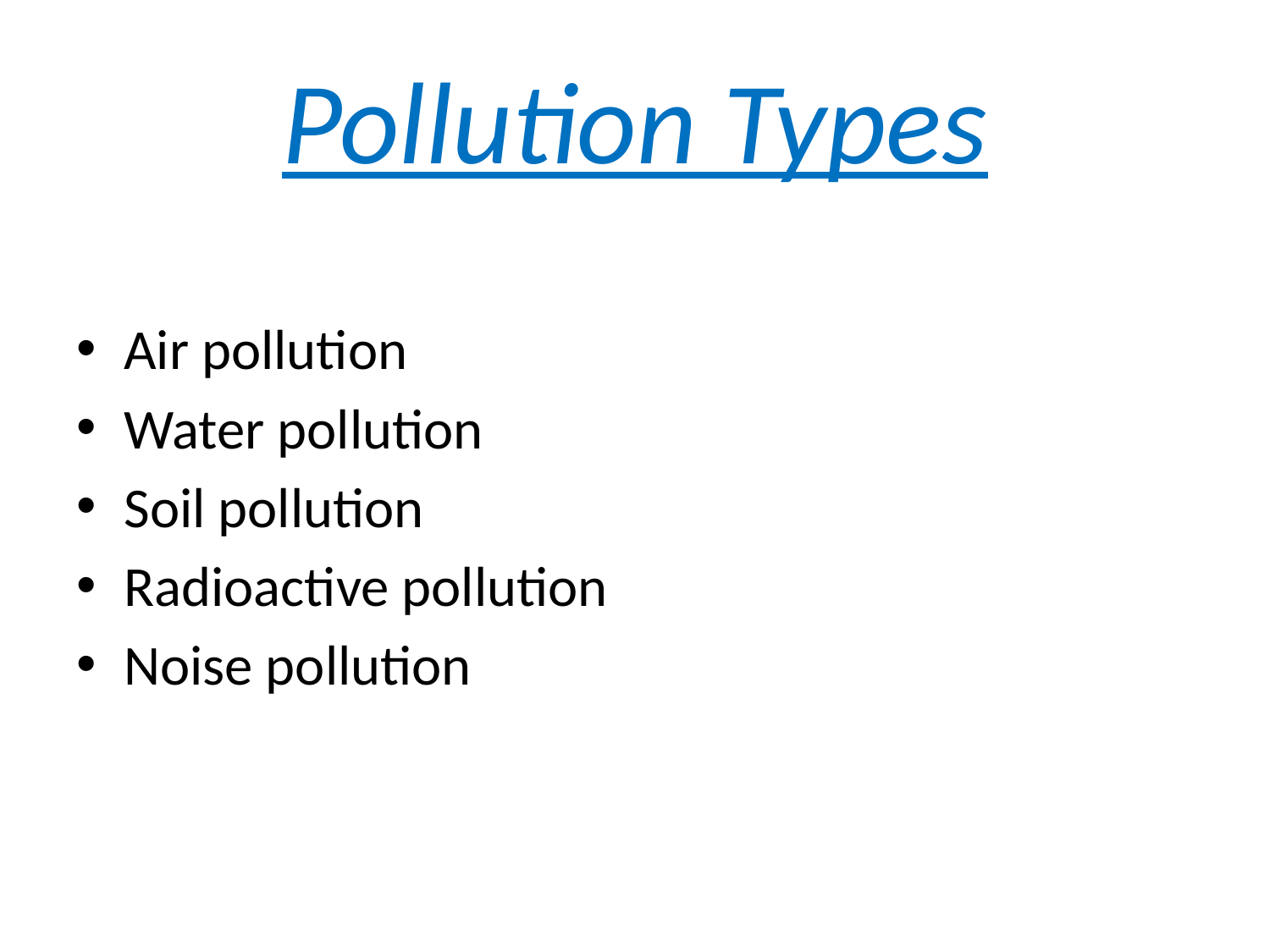

# Pollution Types
Air pollution
Water pollution
Soil pollution
Radioactive pollution
Noise pollution